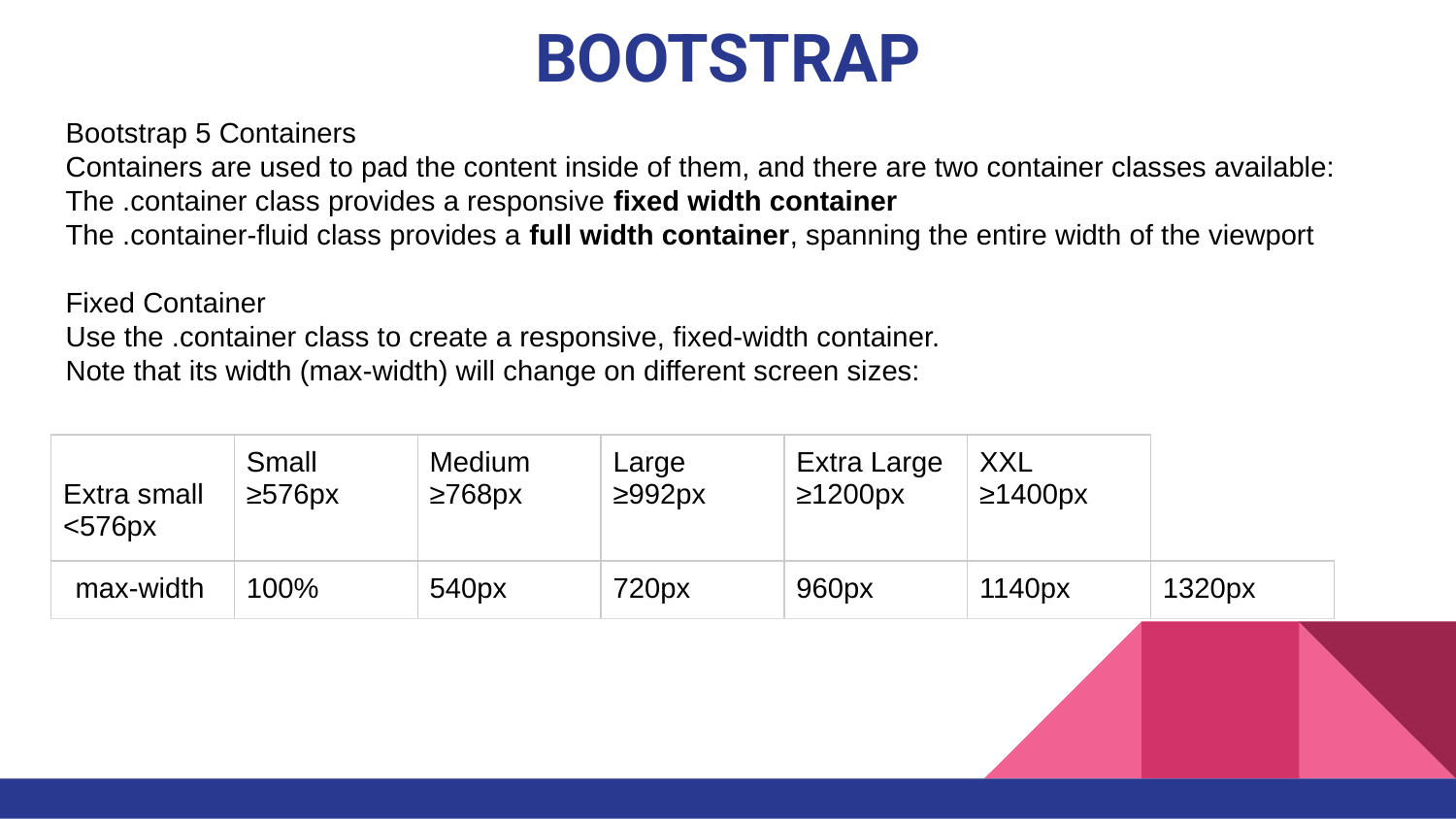

# BOOTSTRAP
Bootstrap 5 Containers
Containers are used to pad the content inside of them, and there are two container classes available:
The .container class provides a responsive fixed width container
The .container-fluid class provides a full width container, spanning the entire width of the viewport

Fixed Container
Use the .container class to create a responsive, fixed-width container.
Note that its width (max-width) will change on different screen sizes:

| Extra small <576px | Small ≥576px | Medium ≥768px | Large ≥992px | Extra Large ≥1200px | XXL ≥1400px |  |
| --- | --- | --- | --- | --- | --- | --- |
| max-width | 100% | 540px | 720px | 960px | 1140px | 1320px |